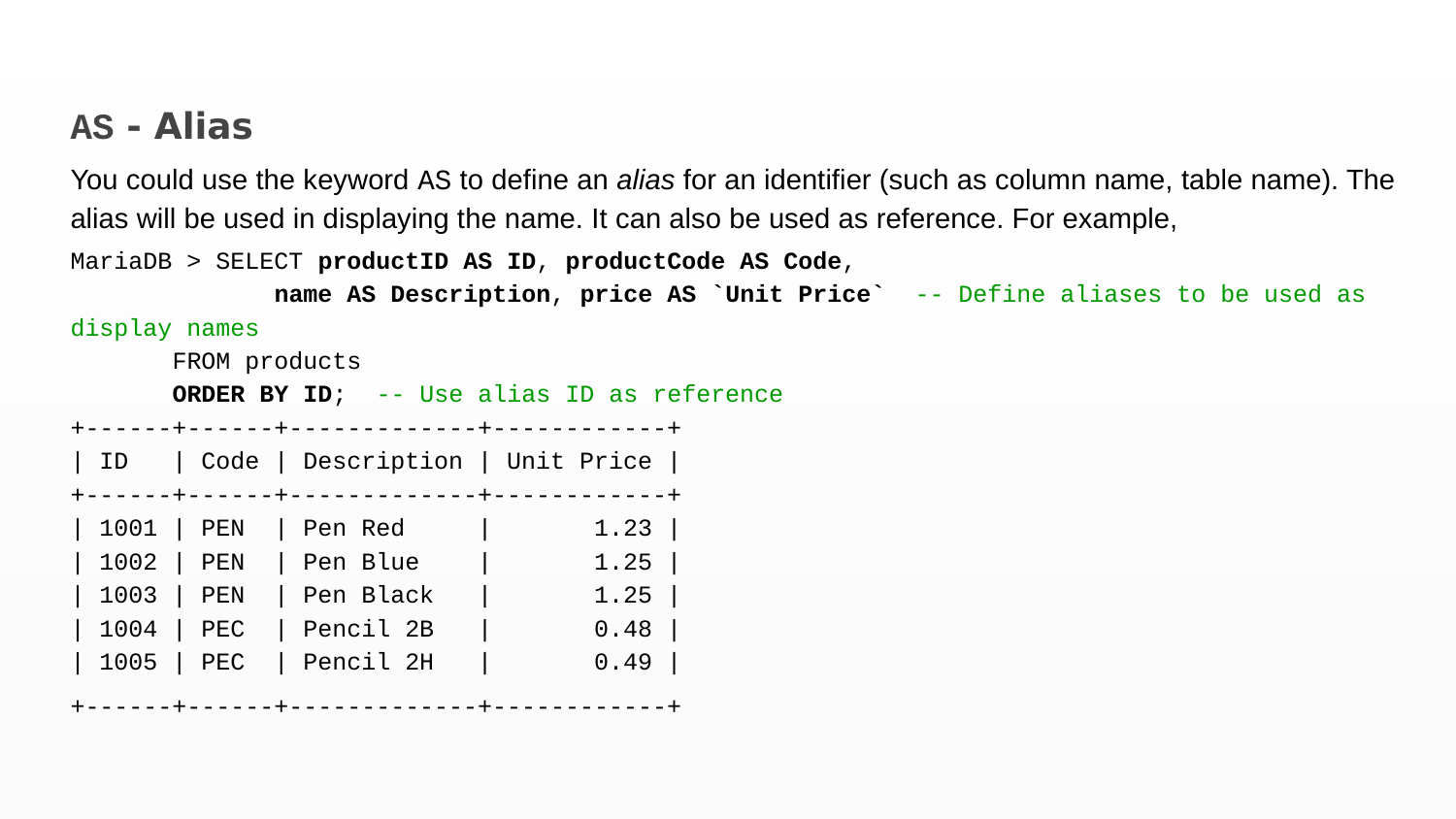

AS - Alias
You could use the keyword AS to define an alias for an identifier (such as column name, table name). The alias will be used in displaying the name. It can also be used as reference. For example,
MariaDB > SELECT productID AS ID, productCode AS Code,
              name AS Description, price AS `Unit Price`  -- Define aliases to be used as display names
       FROM products
       ORDER BY ID;  -- Use alias ID as reference
+------+------+-------------+------------+
| ID   | Code | Description | Unit Price |
+------+------+-------------+------------+
| 1001 | PEN  | Pen Red     |       1.23 |
| 1002 | PEN  | Pen Blue    |       1.25 |
| 1003 | PEN  | Pen Black   |       1.25 |
| 1004 | PEC  | Pencil 2B   |       0.48 |
| 1005 | PEC  | Pencil 2H   |       0.49 |
+------+------+-------------+------------+